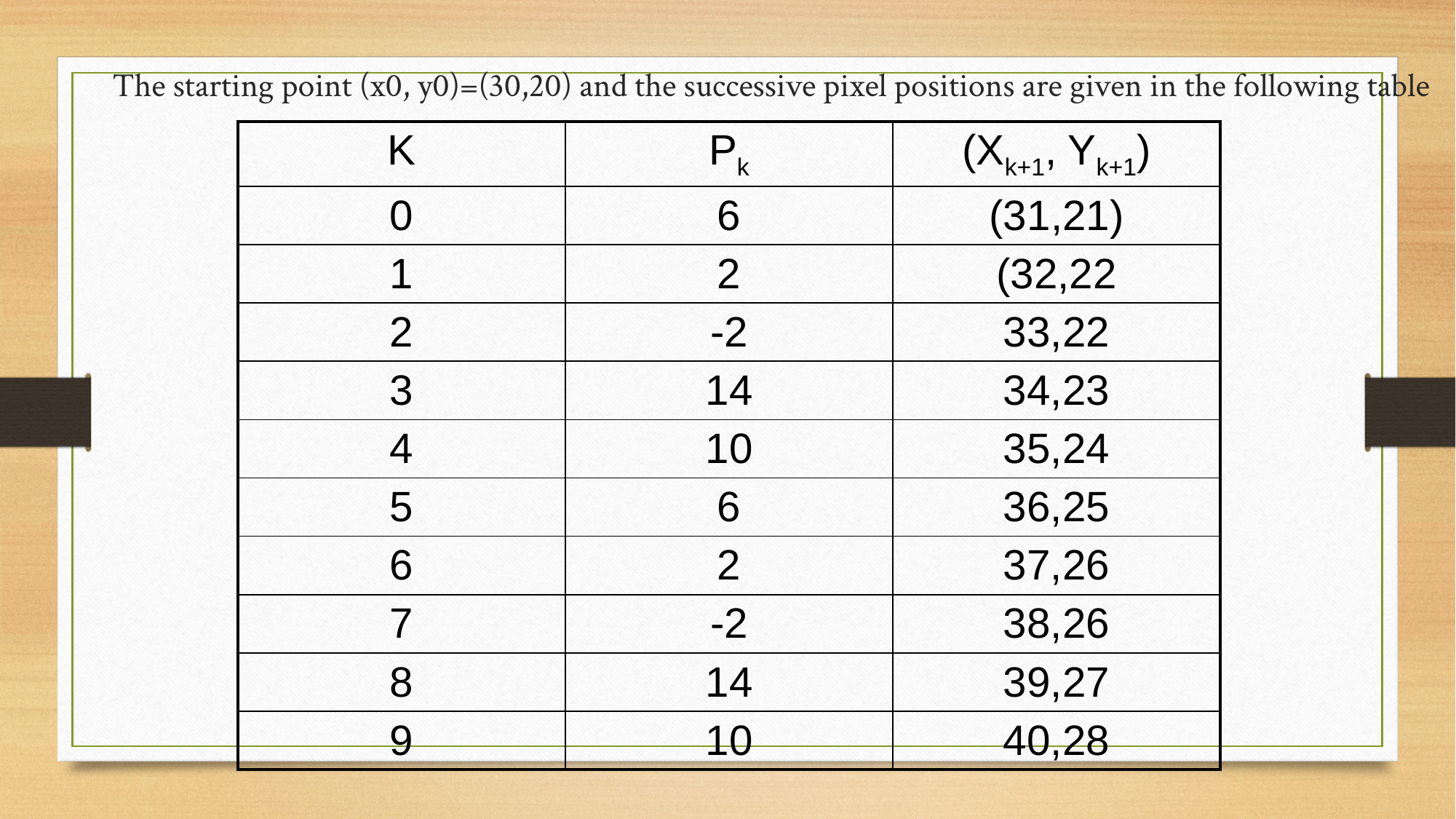

# The starting point (x0, y0)=(30,20) and the successive pixel positions are given in the following table
| K | Pk | (Xk+1, Yk+1) |
| --- | --- | --- |
| 0 | 6 | (31,21) |
| 1 | 2 | (32,22 |
| 2 | -2 | 33,22 |
| 3 | 14 | 34,23 |
| 4 | 10 | 35,24 |
| 5 | 6 | 36,25 |
| 6 | 2 | 37,26 |
| 7 | -2 | 38,26 |
| 8 | 14 | 39,27 |
| 9 | 10 | 40,28 |